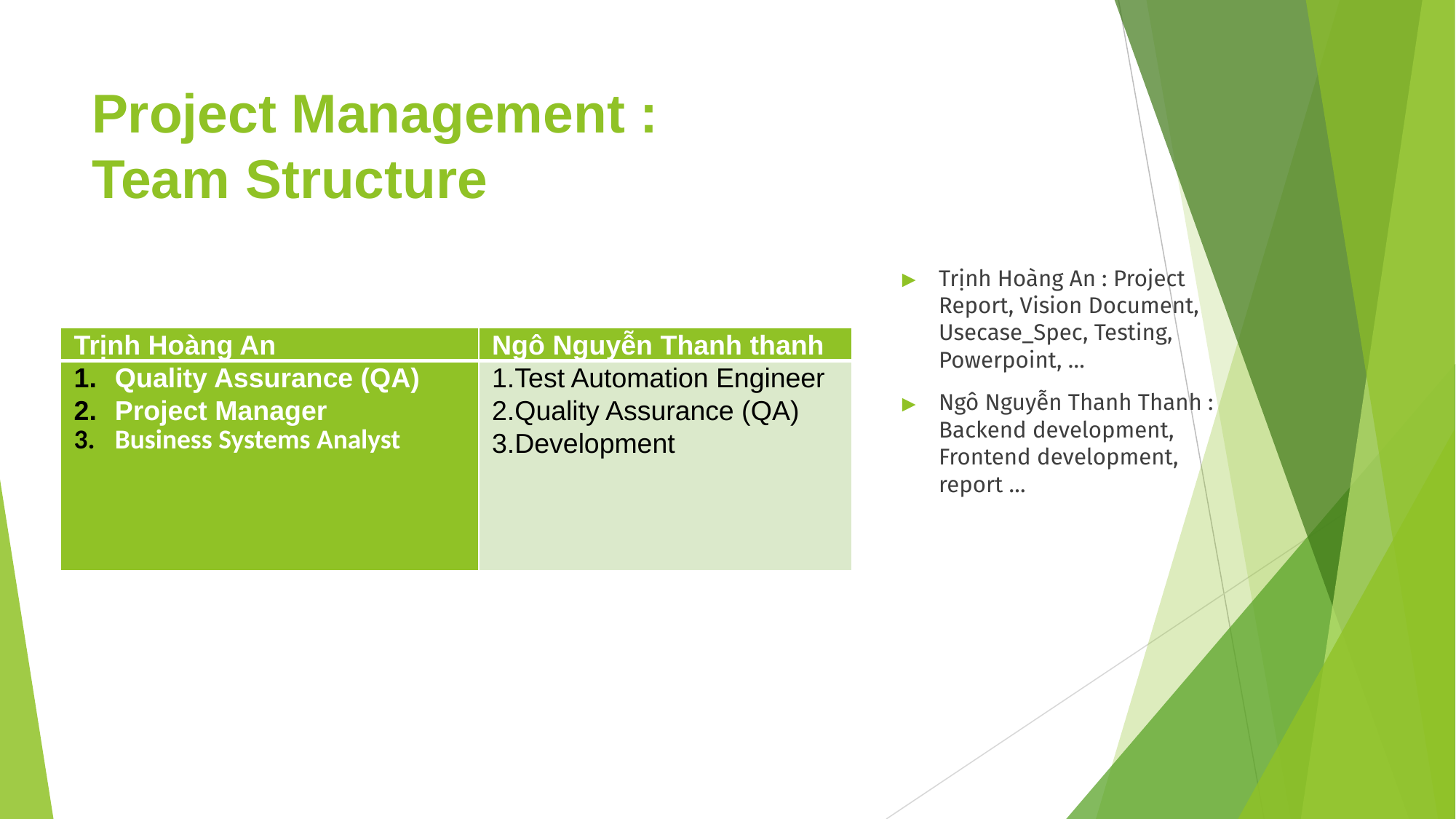

# Project Management : Team Structure
Trịnh Hoàng An : Project Report, Vision Document, Usecase_Spec, Testing, Powerpoint, …
Ngô Nguyễn Thanh Thanh : Backend development, Frontend development, report …

| Trịnh Hoàng An | Ngô Nguyễn Thanh thanh |
| --- | --- |
| Quality Assurance (QA) Project Manager Business Systems Analyst | 1.Test Automation Engineer 2.Quality Assurance (QA) 3.Development |